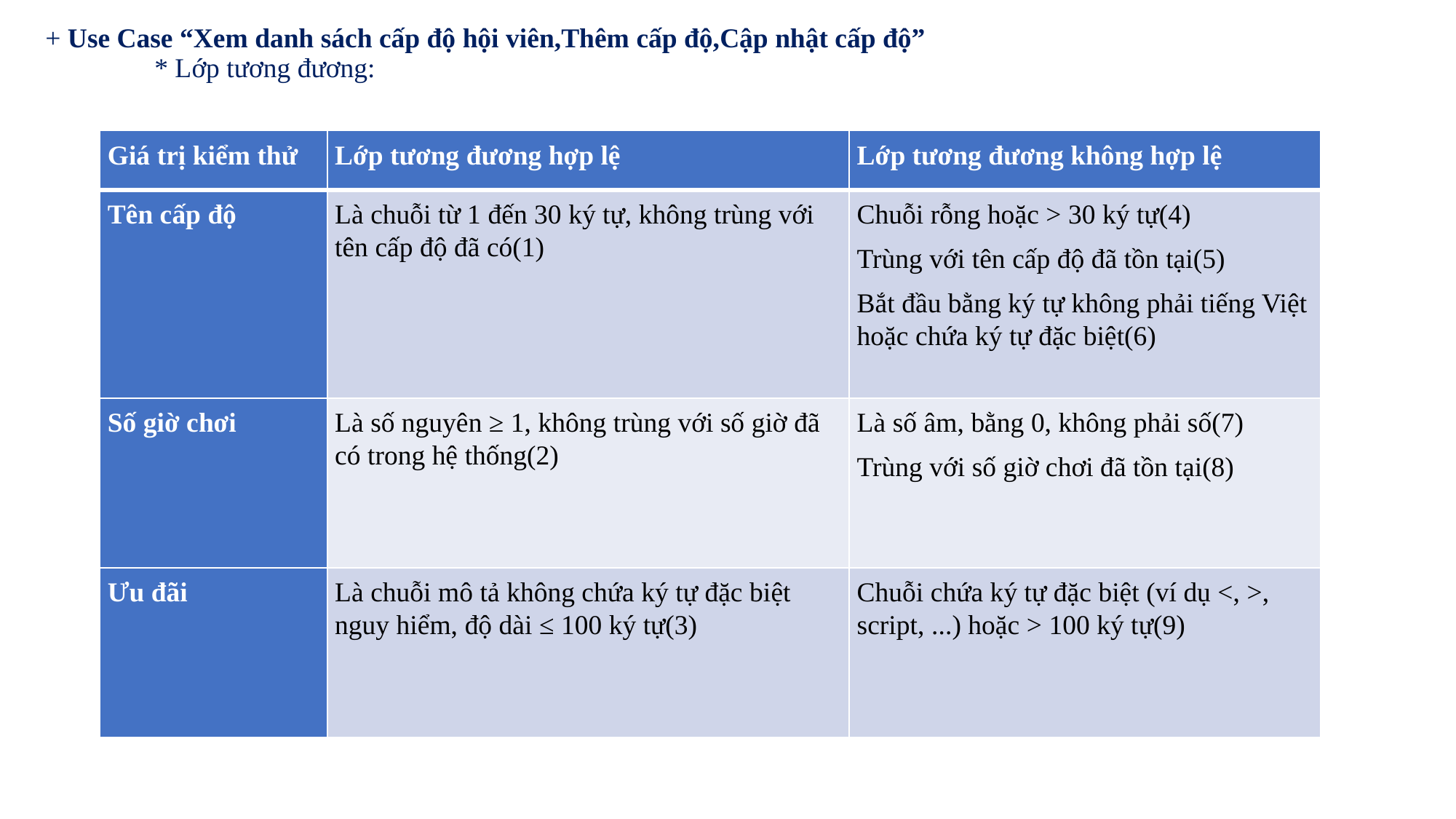

+ Use Case “Xem danh sách cấp độ hội viên,Thêm cấp độ,Cập nhật cấp độ”
	* Lớp tương đương:

| Giá trị kiểm thử | Lớp tương đương hợp lệ | Lớp tương đương không hợp lệ |
| --- | --- | --- |
| Tên cấp độ | Là chuỗi từ 1 đến 30 ký tự, không trùng với tên cấp độ đã có(1) | Chuỗi rỗng hoặc > 30 ký tự(4) Trùng với tên cấp độ đã tồn tại(5) Bắt đầu bằng ký tự không phải tiếng Việt hoặc chứa ký tự đặc biệt(6) |
| Số giờ chơi | Là số nguyên ≥ 1, không trùng với số giờ đã có trong hệ thống(2) | Là số âm, bằng 0, không phải số(7) Trùng với số giờ chơi đã tồn tại(8) |
| Ưu đãi | Là chuỗi mô tả không chứa ký tự đặc biệt nguy hiểm, độ dài ≤ 100 ký tự(3) | Chuỗi chứa ký tự đặc biệt (ví dụ <, >, script, ...) hoặc > 100 ký tự(9) |